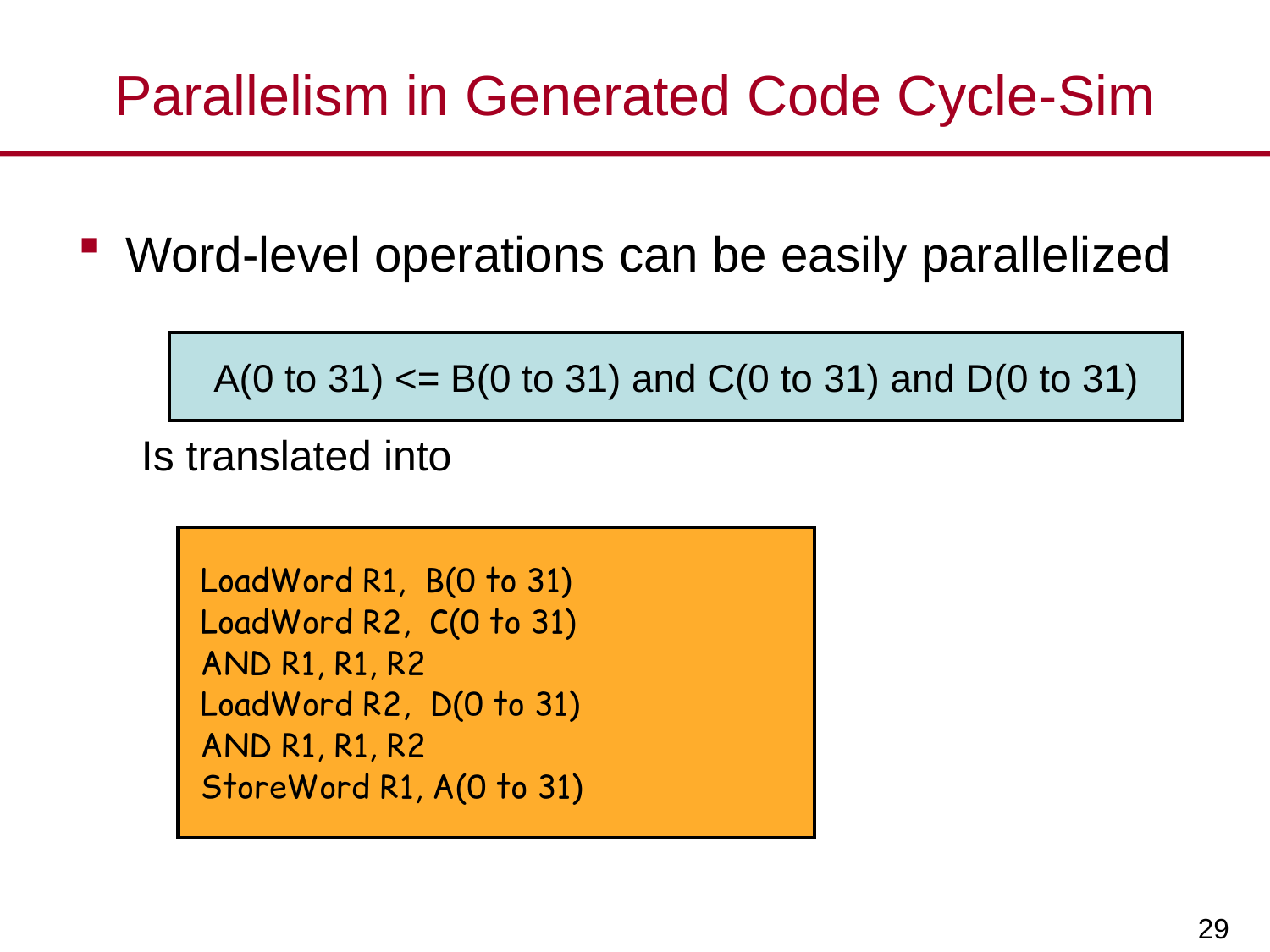

# Parallelism in Generated Code Cycle-Sim
Word-level operations can be easily parallelized

Is translated into
A(0 to 31) <= B(0 to 31) and C(0 to 31) and D(0 to 31)
LoadWord R1,  B(0 to 31)
LoadWord R2,  C(0 to 31)
AND R1, R1, R2
LoadWord R2,  D(0 to 31)
AND R1, R1, R2
StoreWord R1, A(0 to 31)